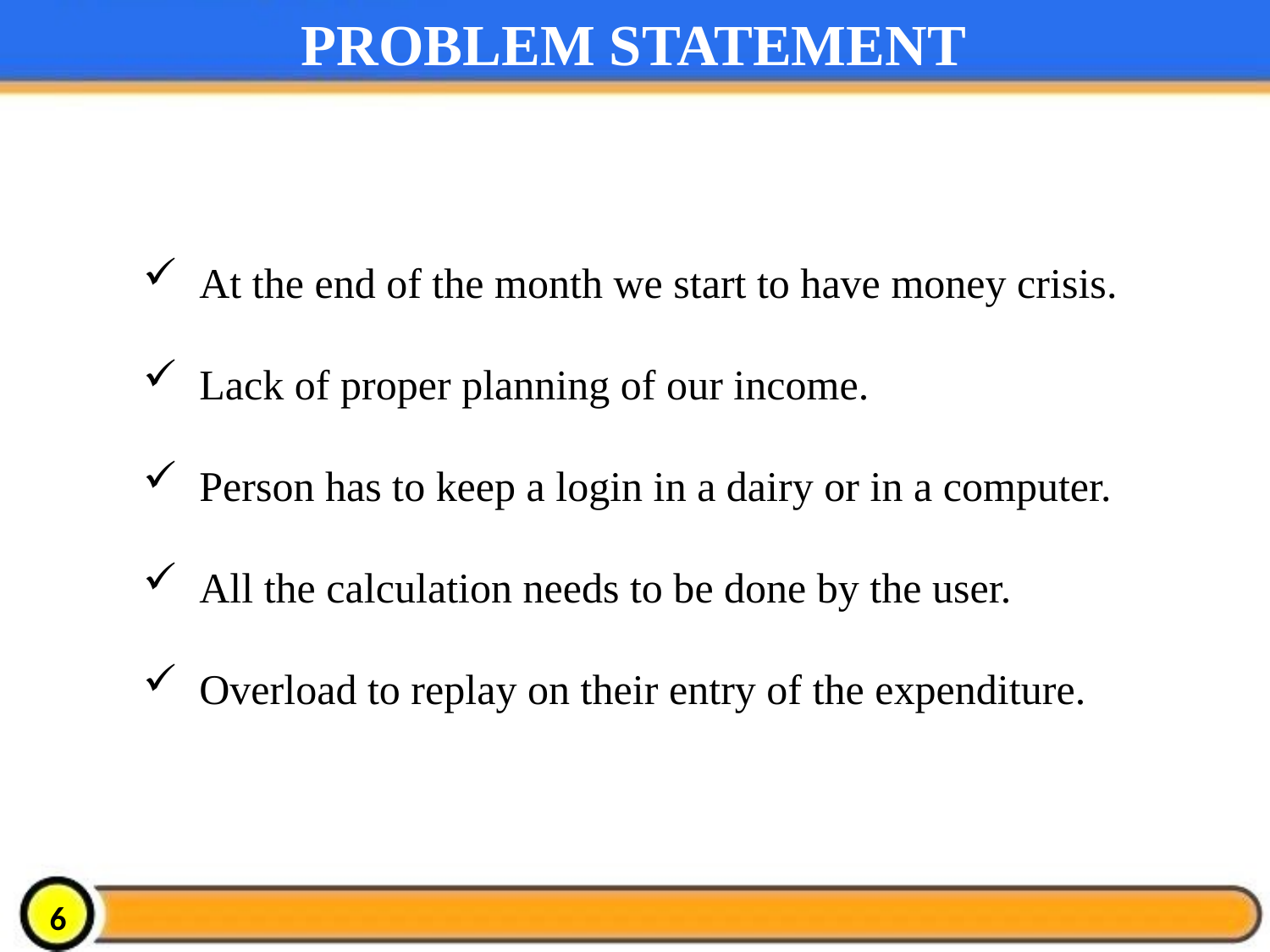

# PROBLEM STATEMENT
At the end of the month we start to have money crisis.
Lack of proper planning of our income.
Person has to keep a login in a dairy or in a computer.
All the calculation needs to be done by the user.
Overload to replay on their entry of the expenditure.
6